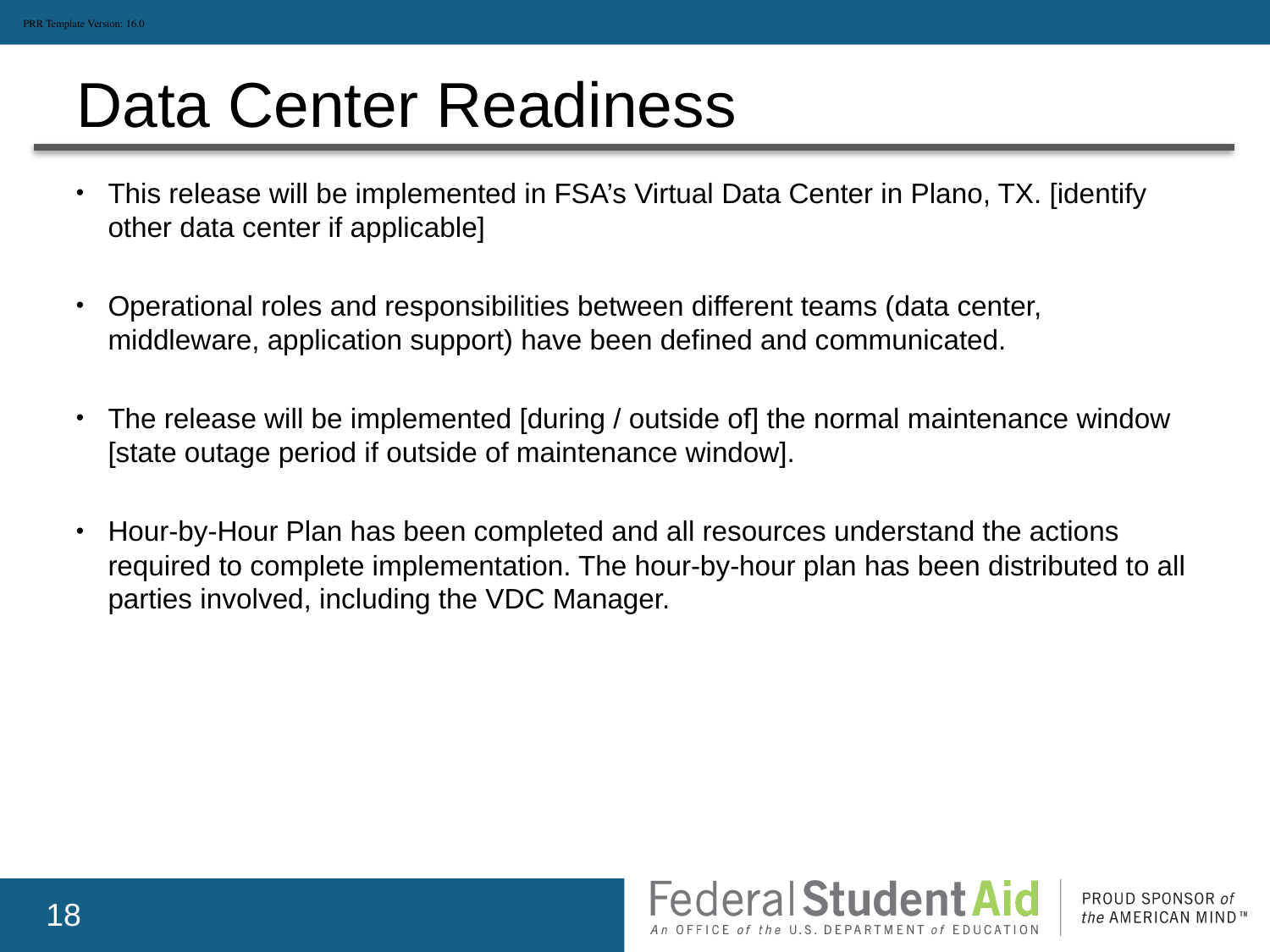

PRR Template Version: 16.0
# Data Center Readiness
This release will be implemented in FSA’s Virtual Data Center in Plano, TX. [identify other data center if applicable]

Operational roles and responsibilities between different teams (data center, middleware, application support) have been defined and communicated.

The release will be implemented [during / outside of] the normal maintenance window [state outage period if outside of maintenance window].

Hour-by-Hour Plan has been completed and all resources understand the actions required to complete implementation. The hour-by-hour plan has been distributed to all parties involved, including the VDC Manager.